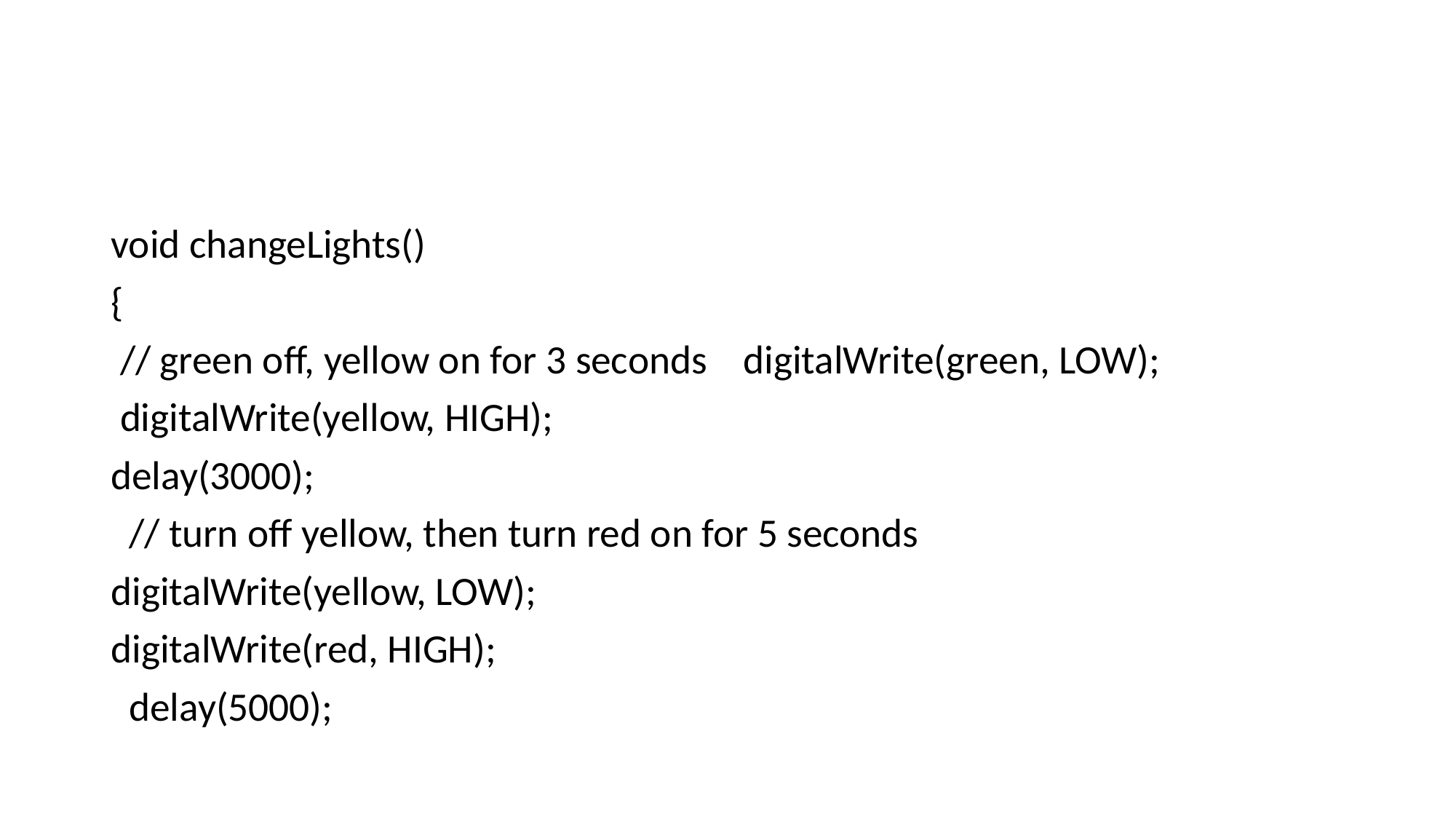

#
void changeLights()
{
 // green off, yellow on for 3 seconds    digitalWrite(green, LOW);
 digitalWrite(yellow, HIGH);
delay(3000);
  // turn off yellow, then turn red on for 5 seconds
digitalWrite(yellow, LOW);
digitalWrite(red, HIGH);
  delay(5000);